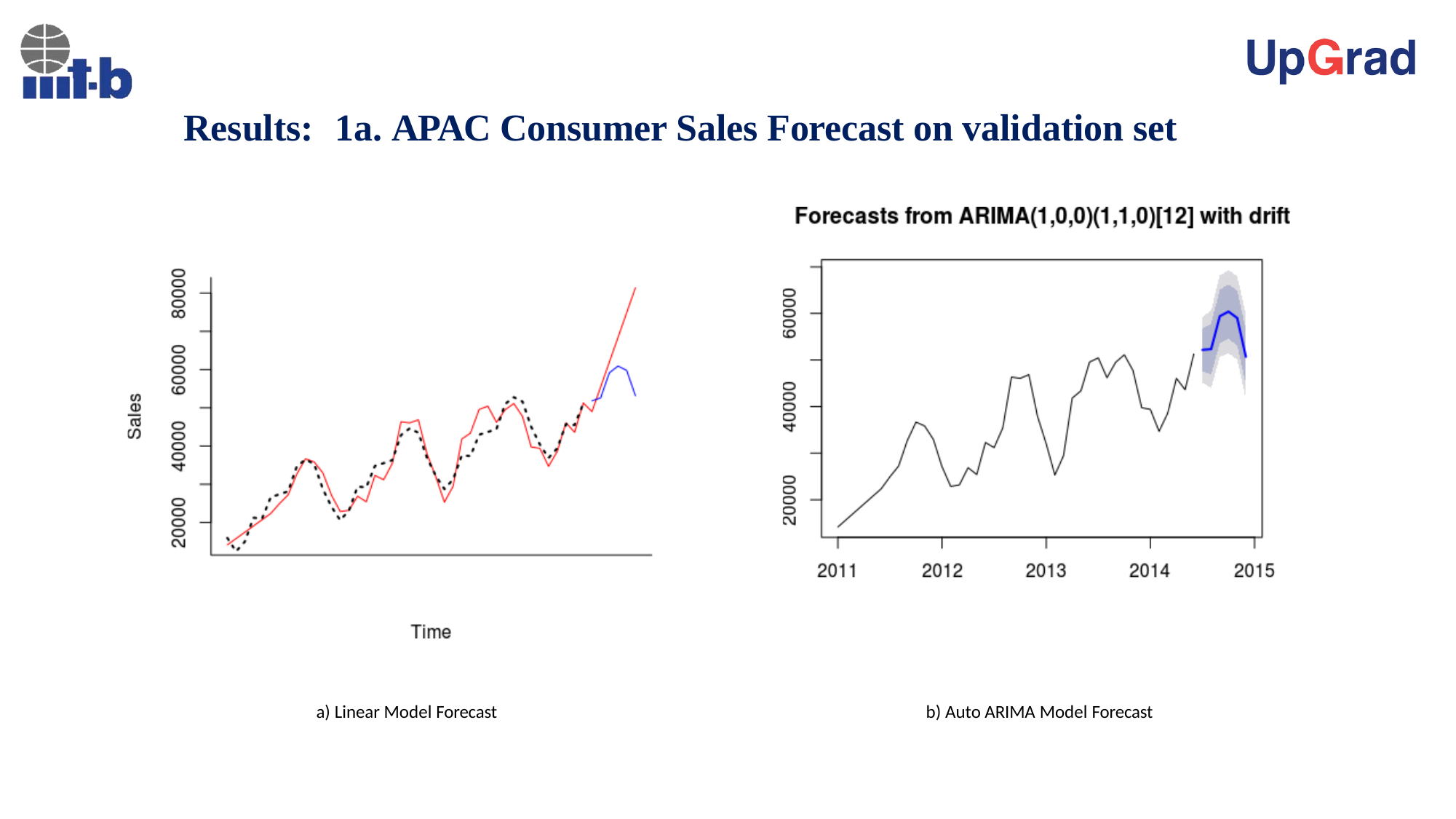

# Results:	1a. APAC Consumer Sales Forecast on validation set

b) Auto ARIMA Model Forecast
a) Linear Model Forecast